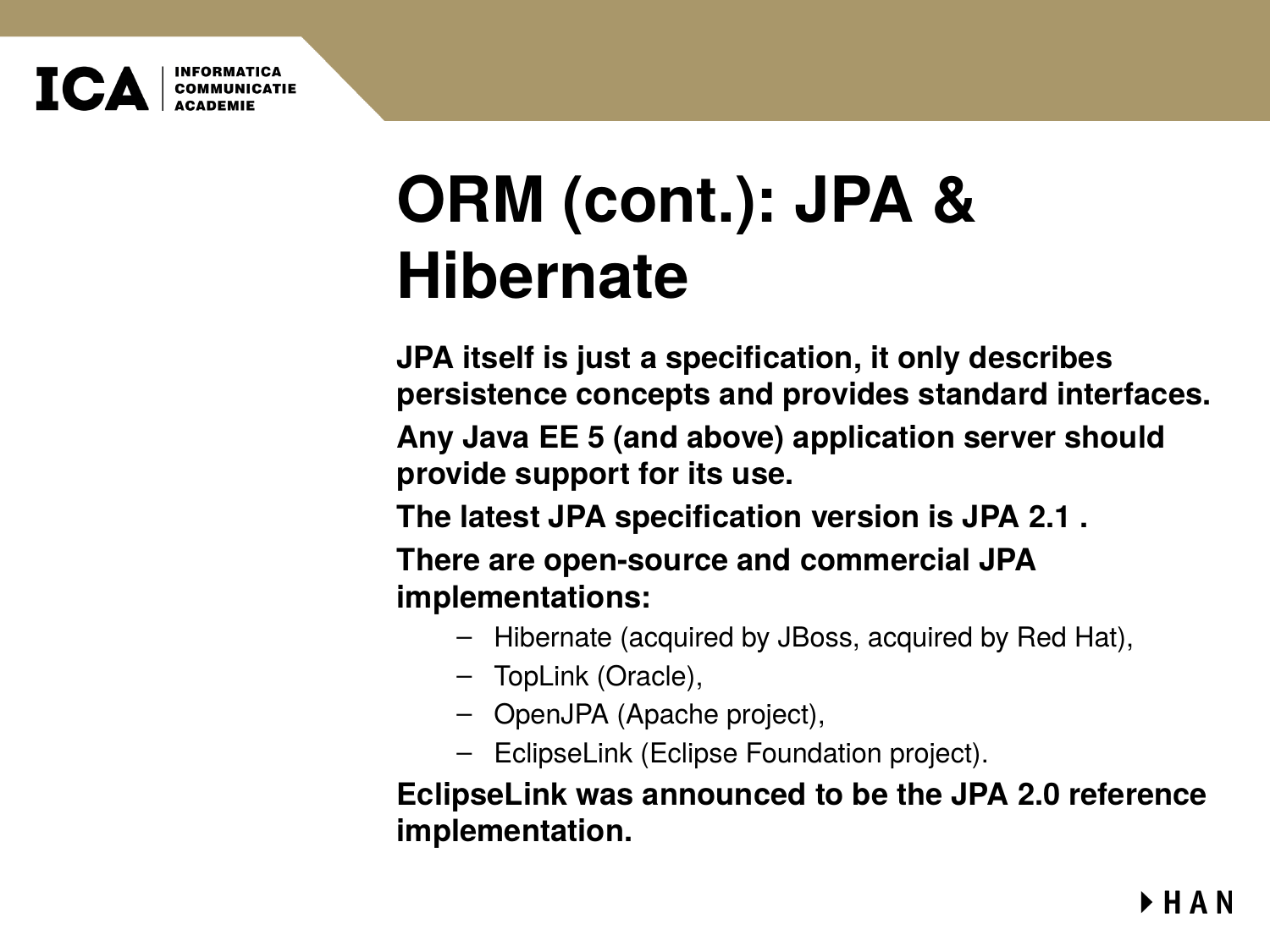

# ORM (cont.): JPA & Hibernate

JPA itself is just a specification, it only describes persistence concepts and provides standard interfaces.
Any Java EE 5 (and above) application server should provide support for its use.
The latest JPA specification version is JPA 2.1 .
There are open-source and commercial JPA implementations:
Hibernate (acquired by JBoss, acquired by Red Hat),
TopLink (Oracle),
OpenJPA (Apache project),
EclipseLink (Eclipse Foundation project).
EclipseLink was announced to be the JPA 2.0 reference implementation.